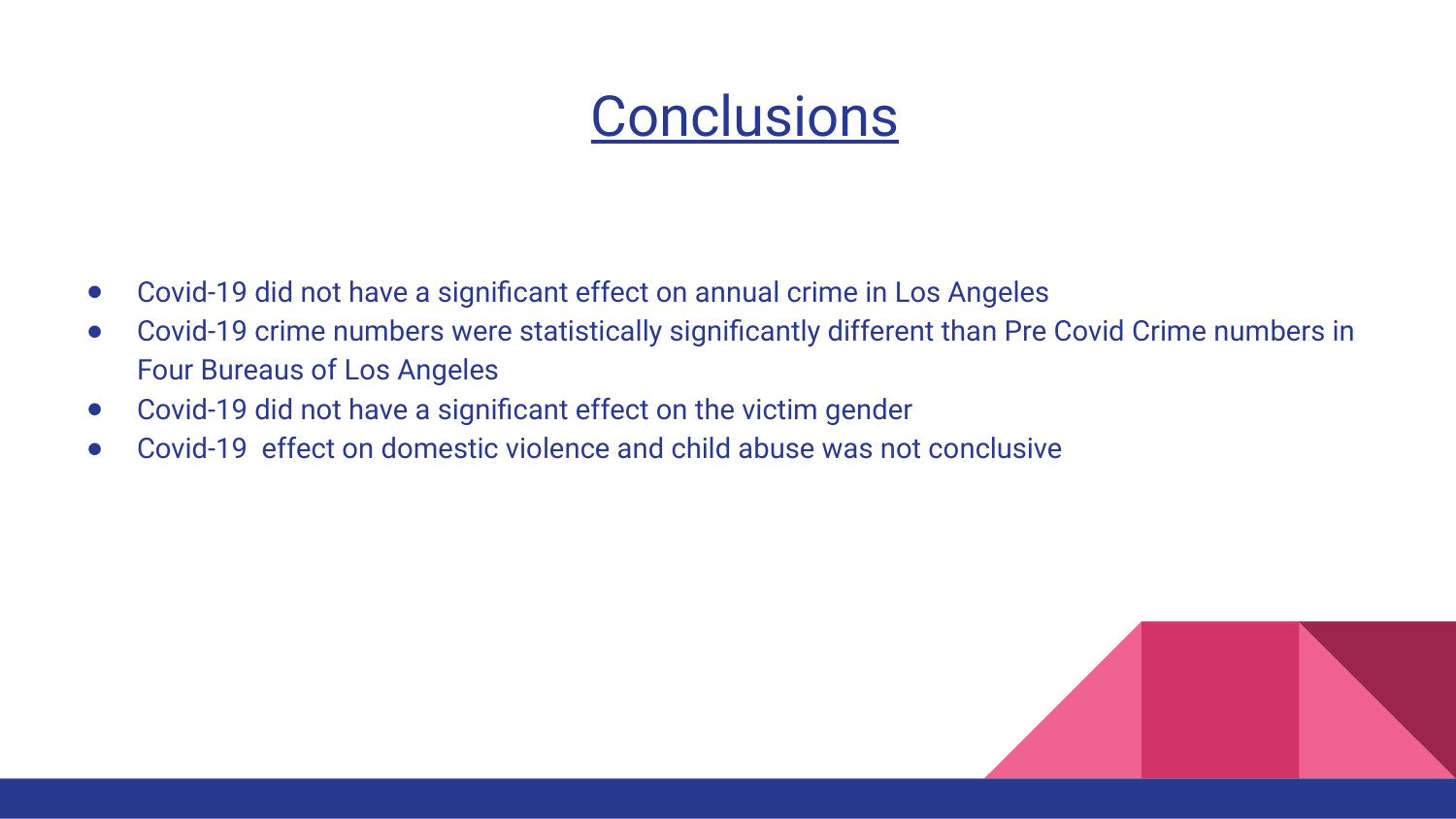

# Conclusions

Covid-19 did not have a significant effect on annual crime in Los Angeles
Covid-19 crime numbers were statistically significantly different than Pre Covid Crime numbers in Four Bureaus of Los Angeles
Covid-19 did not have a significant effect on the victim gender
Covid-19  effect on domestic violence and child abuse was not conclusive